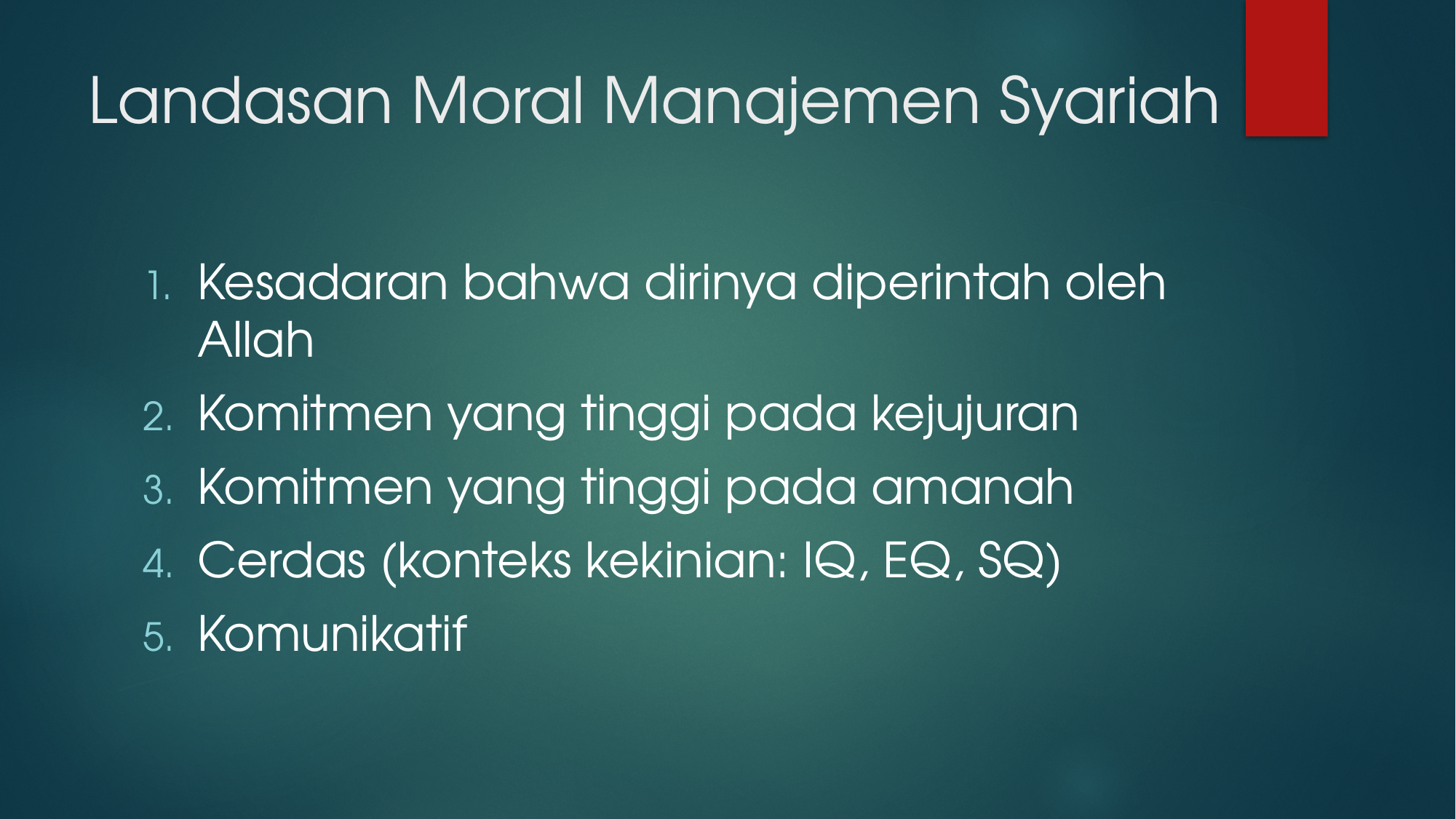

# Landasan Moral Manajemen Syariah
Kesadaran bahwa dirinya diperintah oleh Allah
Komitmen yang tinggi pada kejujuran
Komitmen yang tinggi pada amanah
Cerdas (konteks kekinian: IQ, EQ, SQ)
Komunikatif